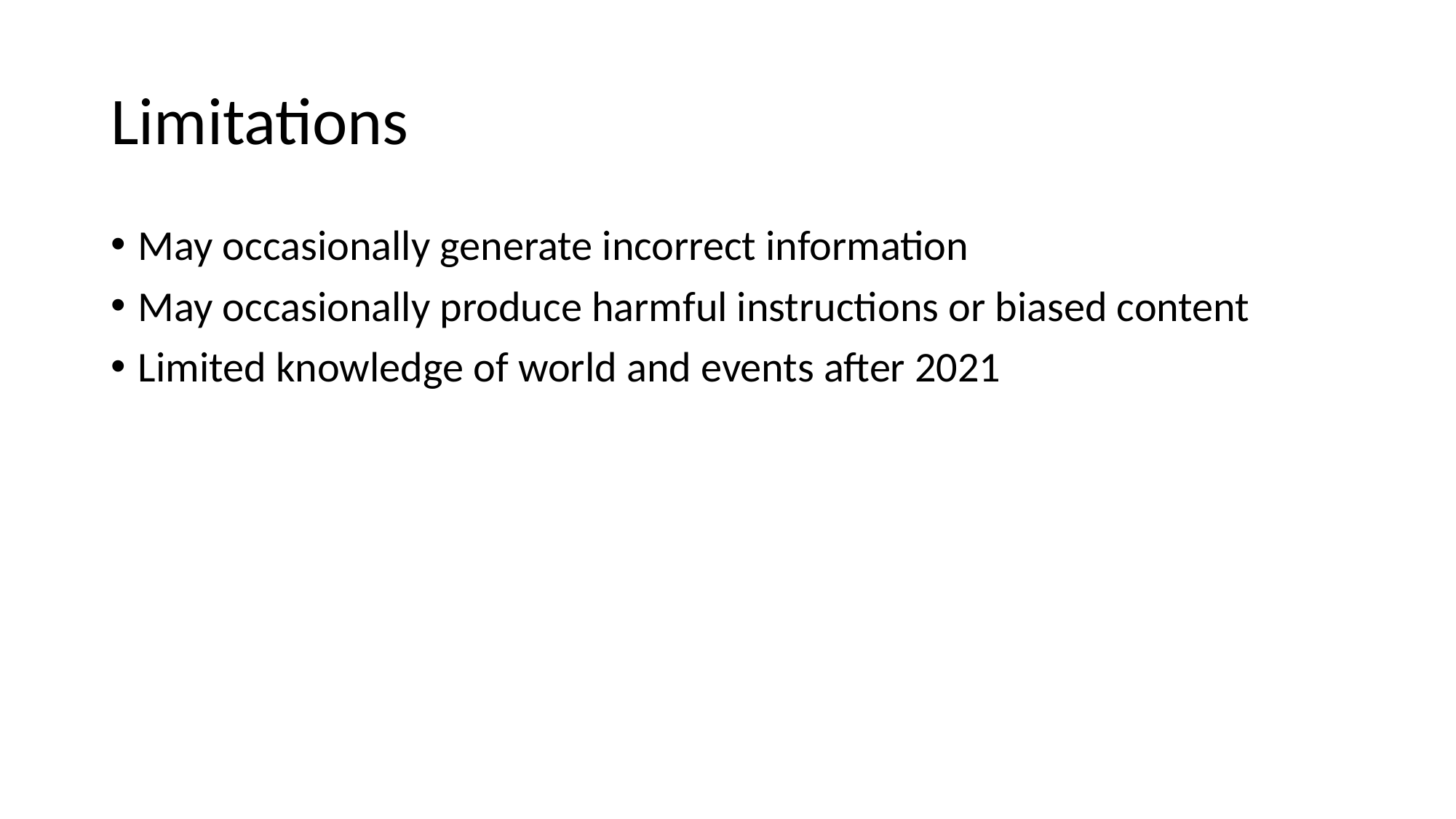

# Limitations
May occasionally generate incorrect information
May occasionally produce harmful instructions or biased content
Limited knowledge of world and events after 2021